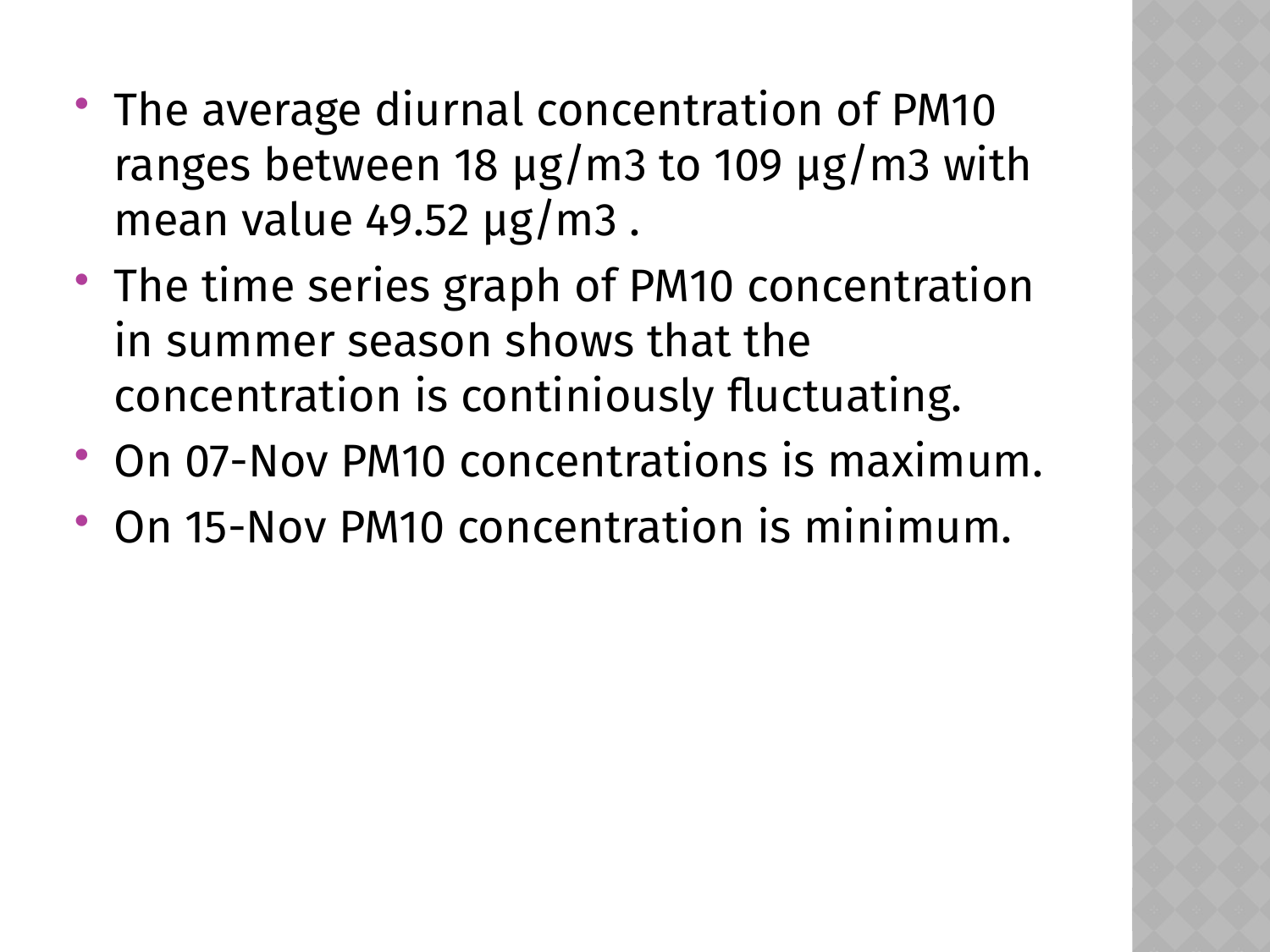

The average diurnal concentration of PM10 ranges between 18 μg/m3 to 109 μg/m3 with mean value 49.52 μg/m3 .
The time series graph of PM10 concentration in summer season shows that the concentration is continiously fluctuating.
On 07-Nov PM10 concentrations is maximum.
On 15-Nov PM10 concentration is minimum.